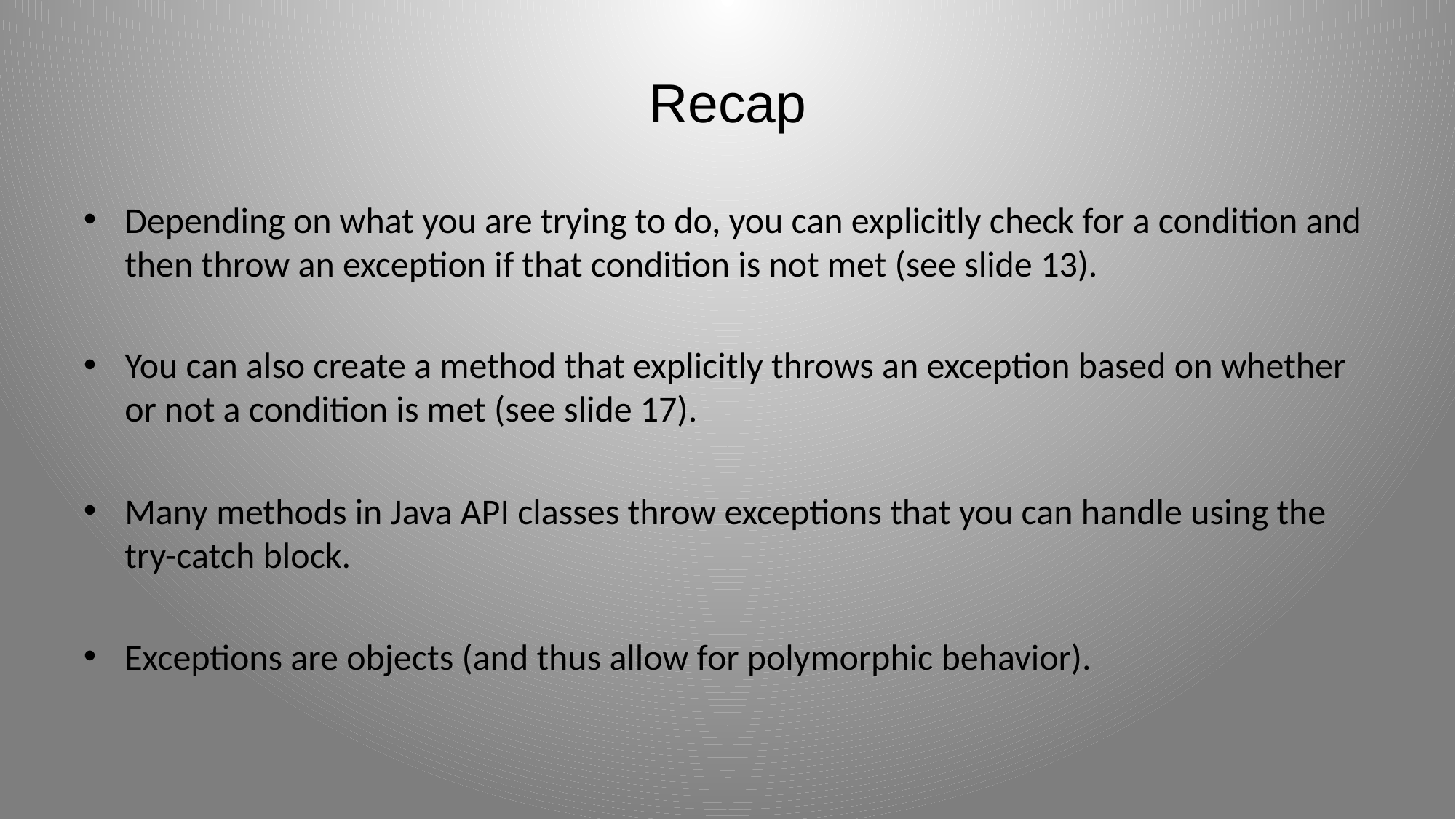

# Recap
Depending on what you are trying to do, you can explicitly check for a condition and then throw an exception if that condition is not met (see slide 13).

You can also create a method that explicitly throws an exception based on whether or not a condition is met (see slide 17).

Many methods in Java API classes throw exceptions that you can handle using the try-catch block.

Exceptions are objects (and thus allow for polymorphic behavior).